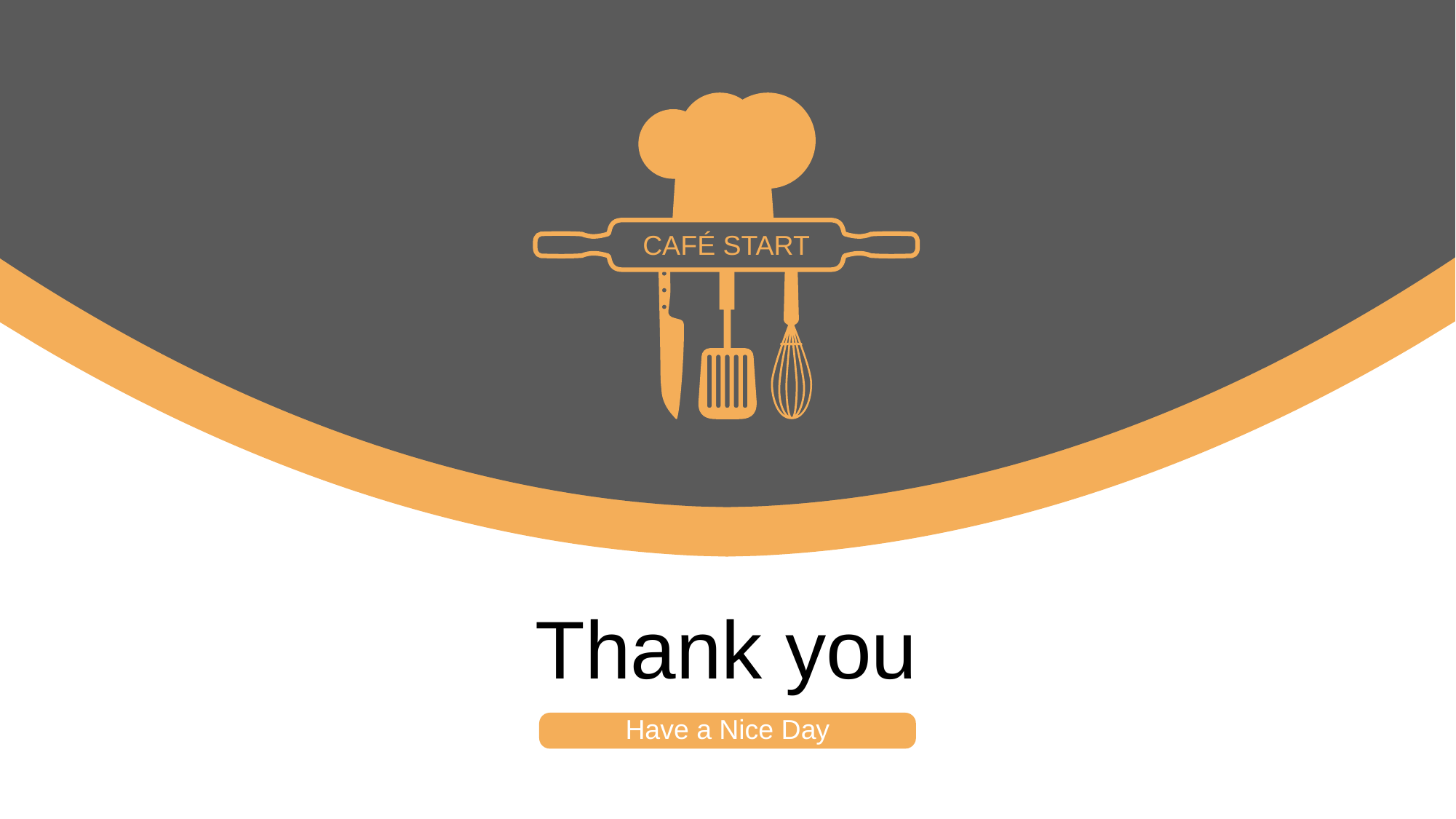

CAFÉ START
Thank you
Have a Nice Day